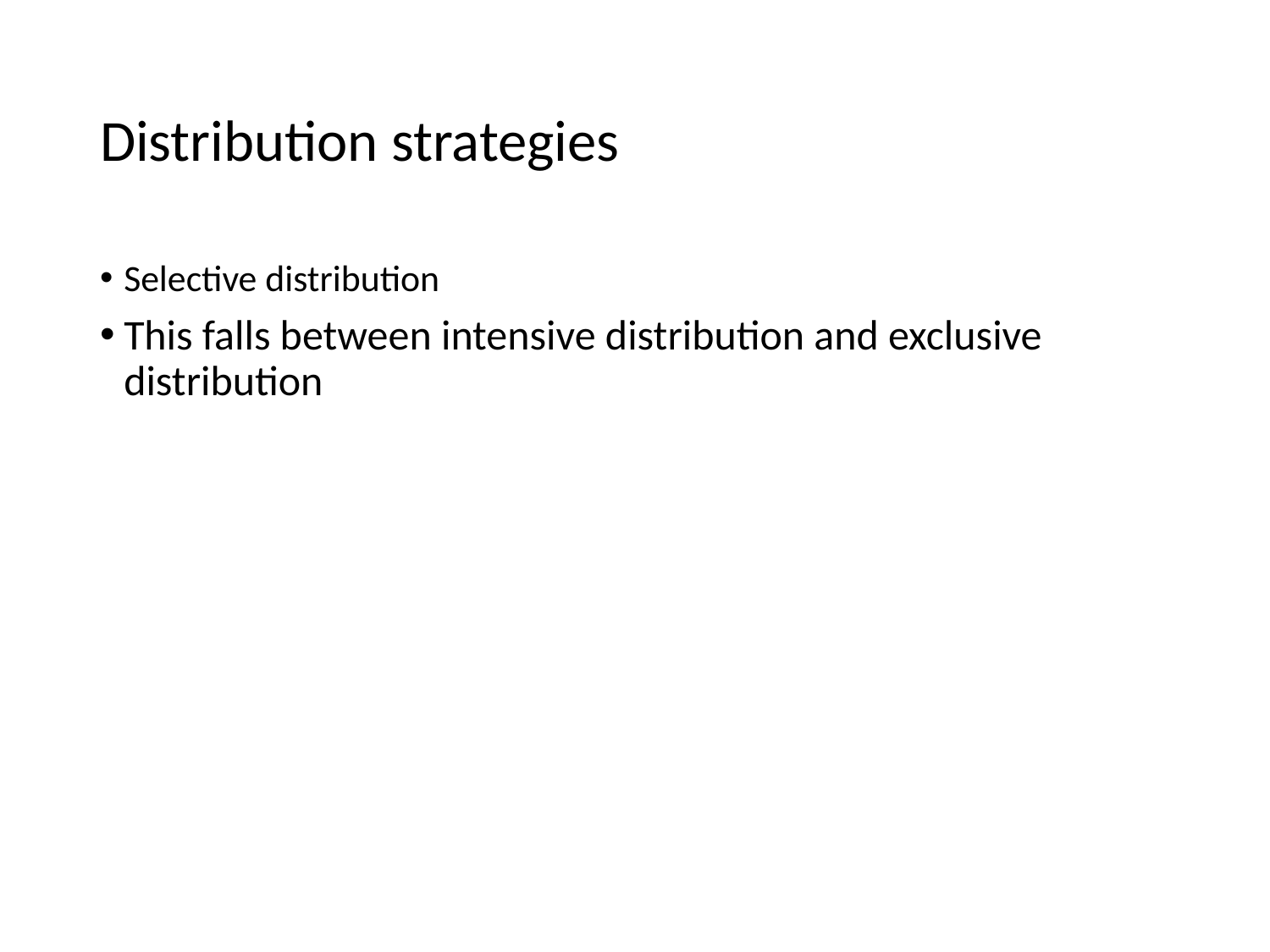

# Distribution strategies
Selective distribution
This falls between intensive distribution and exclusive distribution